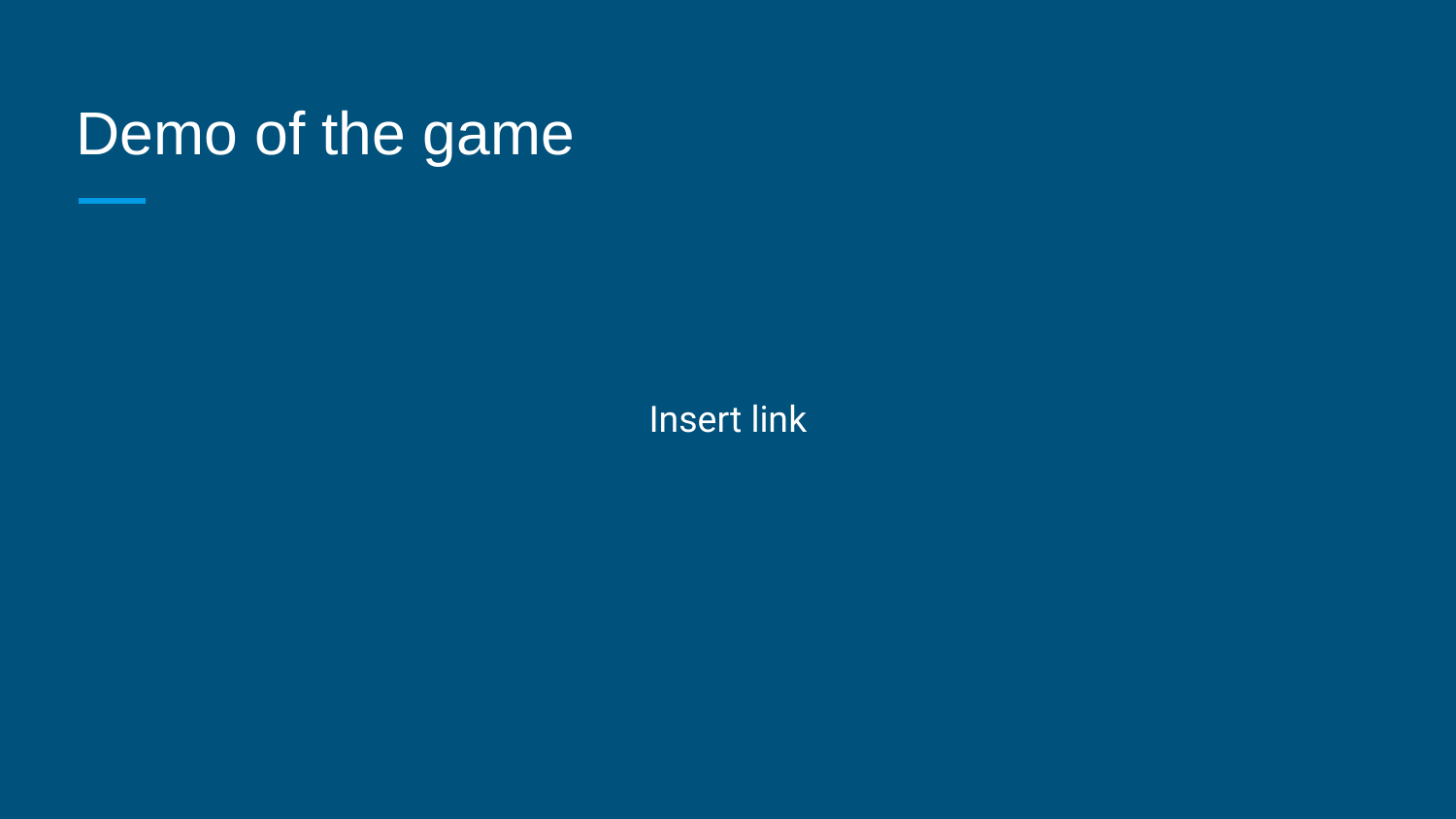

# Demo of the game

Insert link